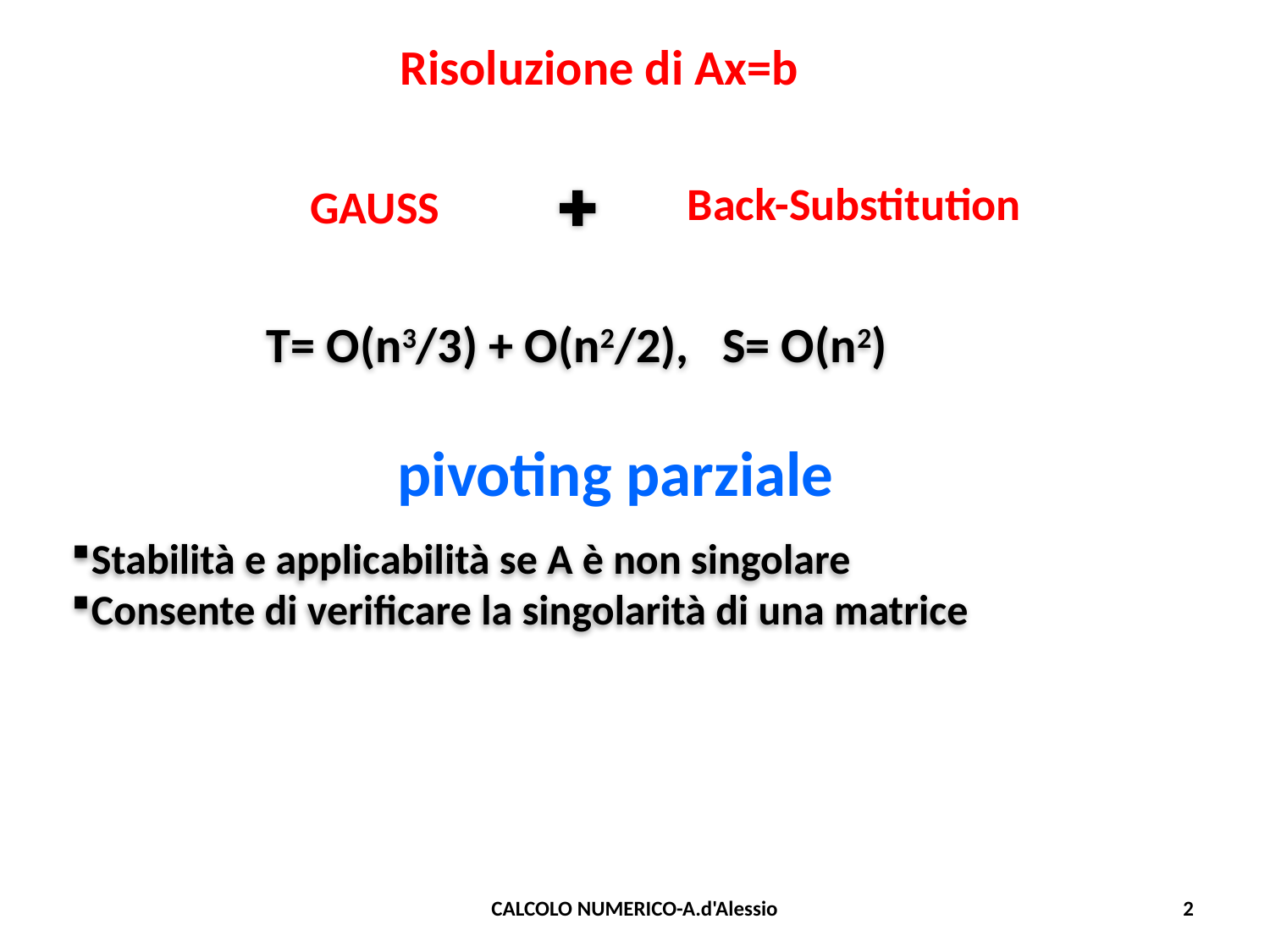

Risoluzione di Ax=b
+
Back-Substitution
GAUSS
T= O(n3/3) + O(n2/2),   S= O(n2)
 pivoting parziale
Stabilità e applicabilità se A è non singolare
Consente di verificare la singolarità di una matrice
CALCOLO NUMERICO-A.d'Alessio
2